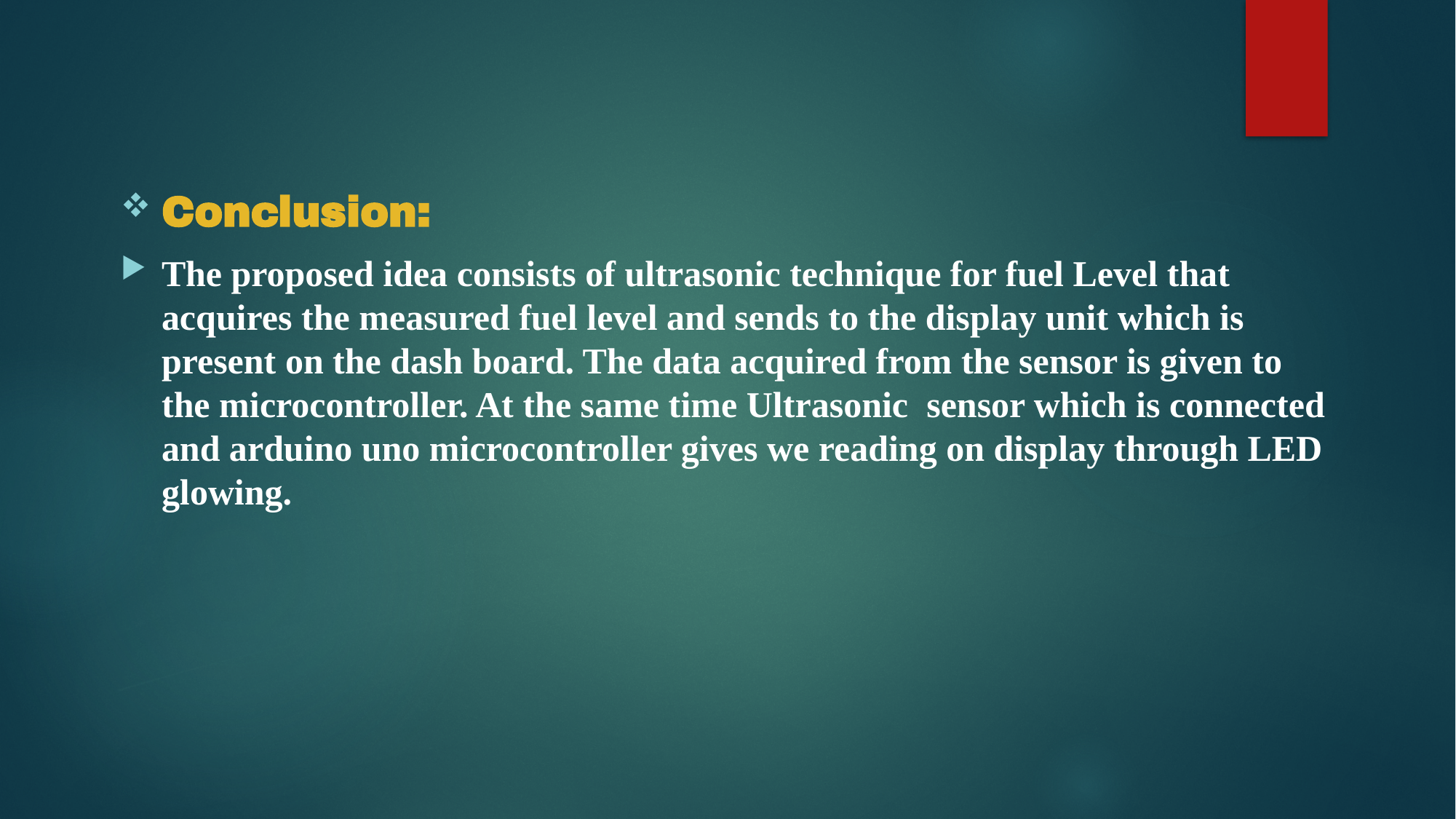

Conclusion:
The proposed idea consists of ultrasonic technique for fuel Level that acquires the measured fuel level and sends to the display unit which is present on the dash board. The data acquired from the sensor is given to the microcontroller. At the same time Ultrasonic  sensor which is connected and arduino uno microcontroller gives we reading on display through LED glowing.